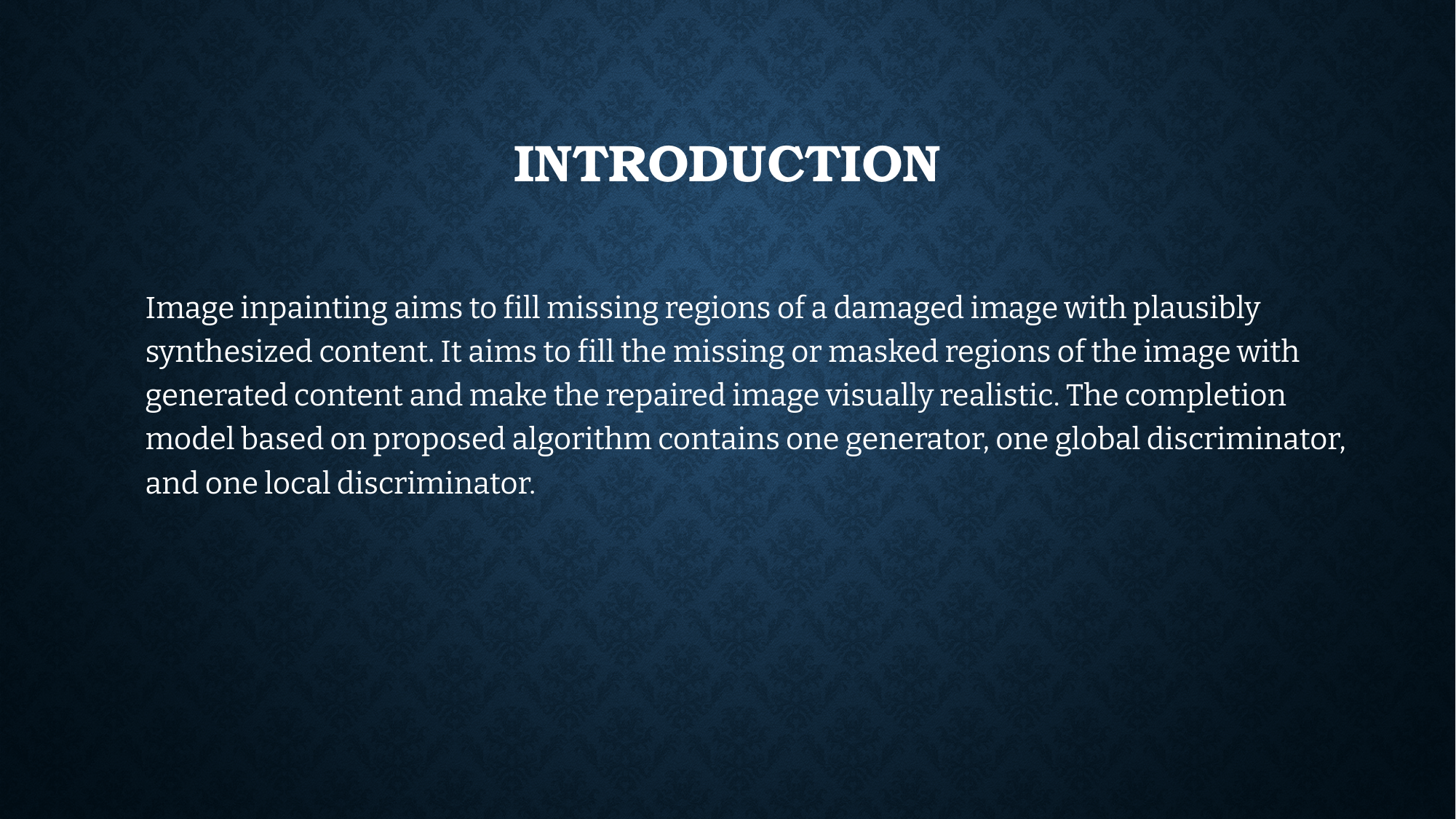

# INTRODUCTION
Image inpainting aims to fill missing regions of a damaged image with plausibly synthesized content. It aims to fill the missing or masked regions of the image with generated content and make the repaired image visually realistic. The completion model based on proposed algorithm contains one generator, one global discriminator, and one local discriminator.